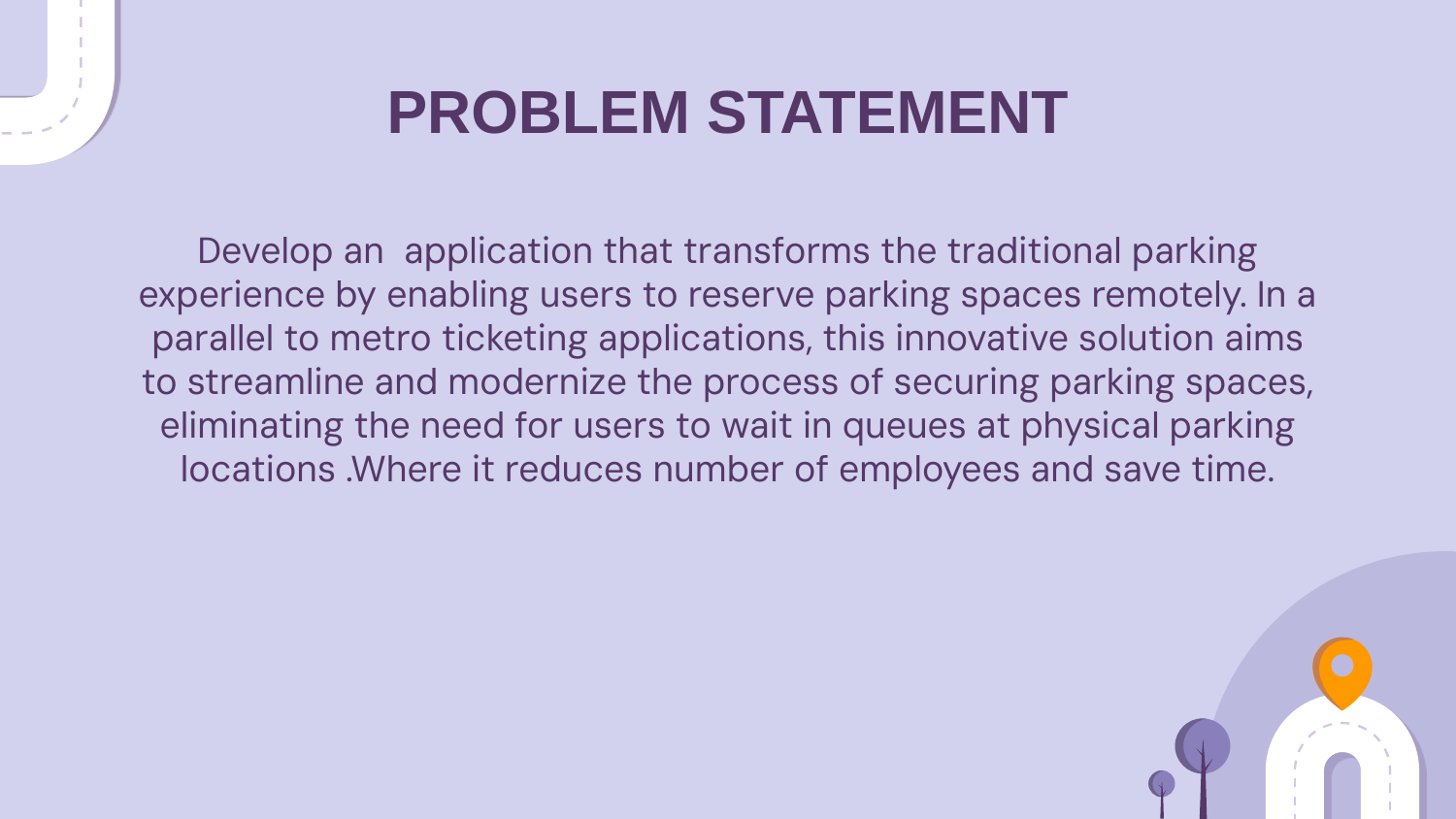

# PROBLEM STATEMENT
Develop an  application that transforms the traditional parking experience by enabling users to reserve parking spaces remotely. In a parallel to metro ticketing applications, this innovative solution aims to streamline and modernize the process of securing parking spaces, eliminating the need for users to wait in queues at physical parking locations .Where it reduces number of employees and save time.